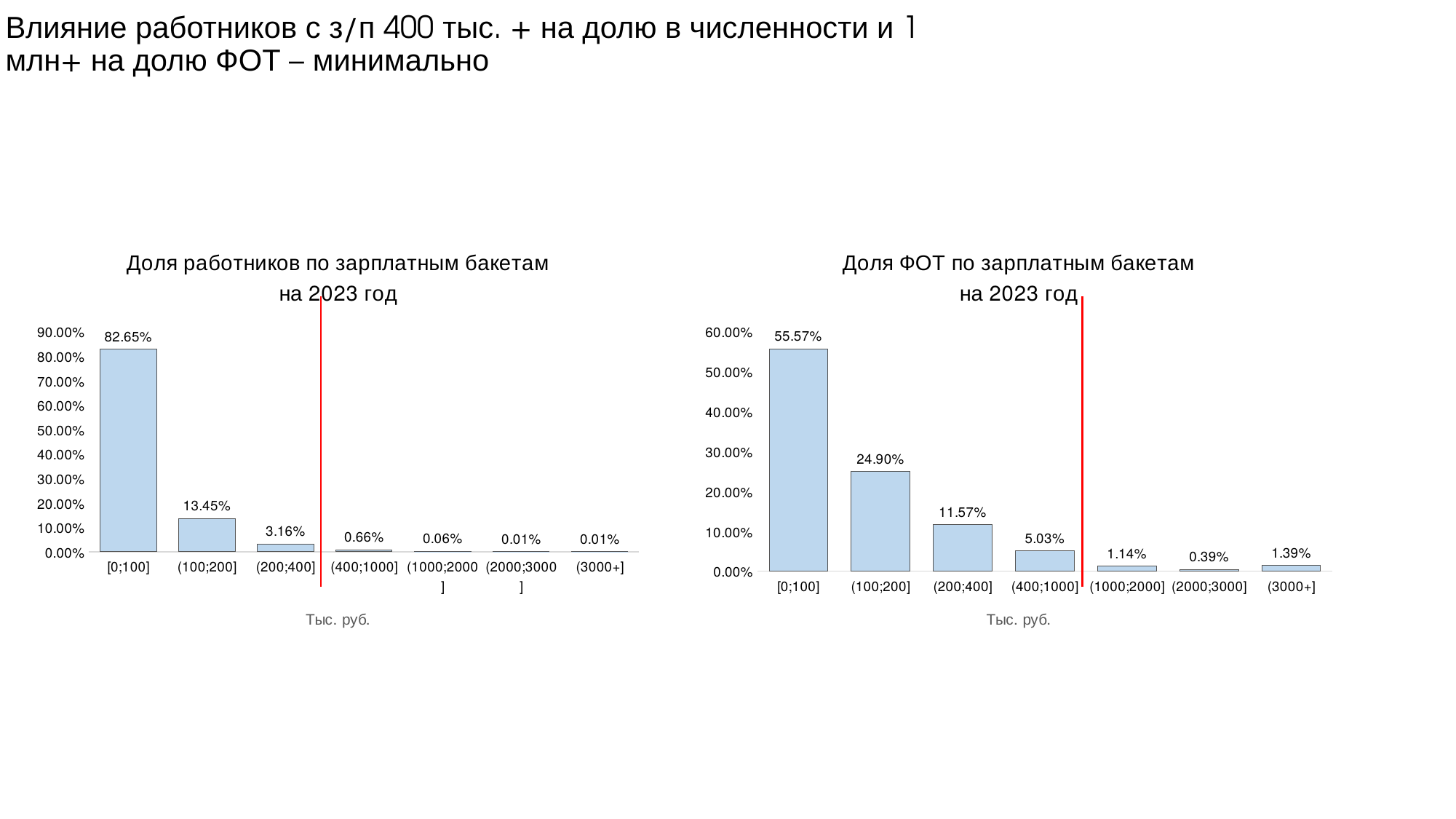

# Влияние работников с з/п 400 тыс. + на долю в численности и 1 млн+ на долю ФОТ – минимально

### Chart: Доля работников по зарплатным бакетам
на 2023 год

| Category | workers_share |
|---|---|
| [0;100] | 0.8264977909506259 |
| (100;200] | 0.1344618784031095 |
| (200;400] | 0.03157964633794639 |
| (400;1000] | 0.006592602427754126 |
| (1000;2000] | 0.0006209871541868827 |
| (2000;3000] | 0.0001156613082956316 |
| (3000+] | 0.0001314334180817642 |

### Chart: Доля ФОТ по зарплатным бакетам
на 2023 год

| Category | workers_share |
|---|---|
| [0;100] | 0.5557371157869159 |
| (100;200] | 0.24903423804890668 |
| (200;400] | 0.11572786344159262 |
| (400;1000] | 0.05026121579725075 |
| (1000;2000] | 0.011447879447168914 |
| (2000;3000] | 0.0038613345235016315 |
| (3000+] | 0.013930352954663473 |